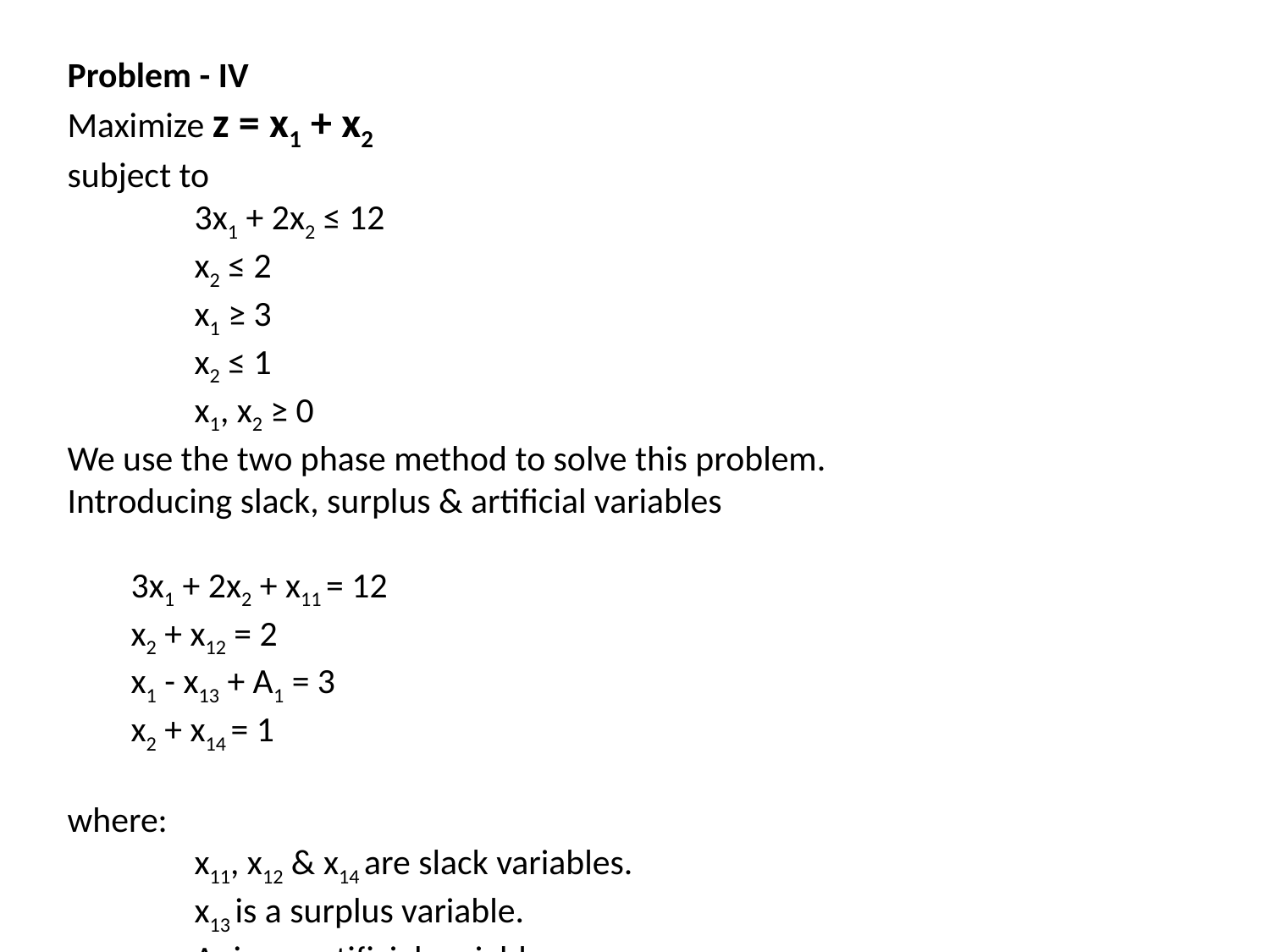

Problem - IV
Maximize z = x1 + x2
subject to
	3x1 + 2x2 ≤ 12
	x2 ≤ 2
	x1 ≥ 3
	x2 ≤ 1
	x1, x2 ≥ 0
We use the two phase method to solve this problem.
Introducing slack, surplus & artificial variables

3x1 + 2x2 + x11 = 12
x2 + x12 = 2
x1 - x13 + A1 = 3
x2 + x14 = 1

where:
	x11, x12 & x14 are slack variables.
	x13 is a surplus variable.
	A1 is an artificial variable.